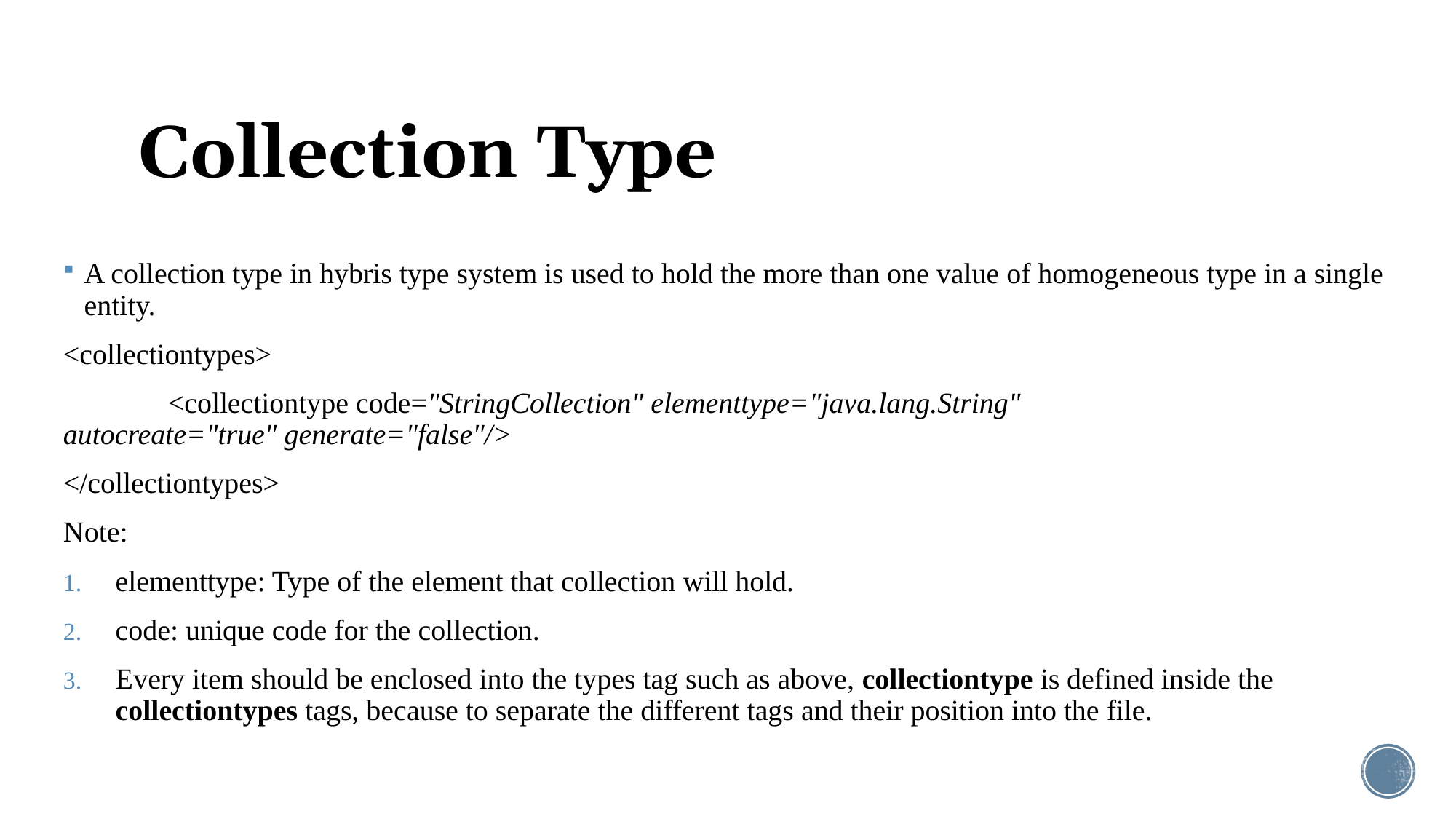

# Collection Type
A collection type in hybris type system is used to hold the more than one value of homogeneous type in a single entity.
<collectiontypes>
	<collectiontype code="StringCollection" elementtype="java.lang.String" 		autocreate="true" generate="false"/>
</collectiontypes>
Note:
elementtype: Type of the element that collection will hold.
code: unique code for the collection.
Every item should be enclosed into the types tag such as above, collectiontype is defined inside the collectiontypes tags, because to separate the different tags and their position into the file.